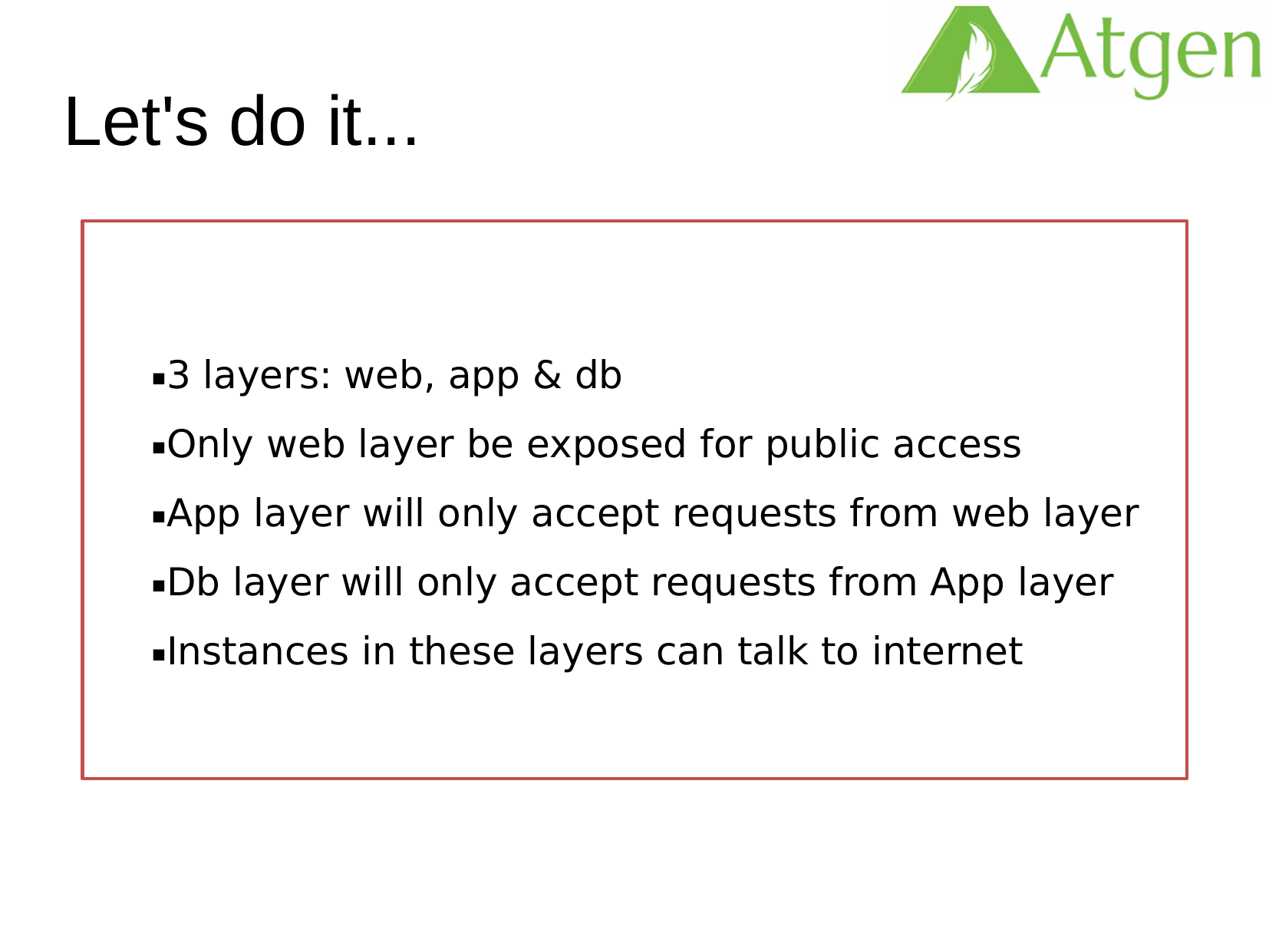

Let's do it...
3 layers: web, app & db
Only web layer be exposed for public access
App layer will only accept requests from web layer
Db layer will only accept requests from App layer
Instances in these layers can talk to internet